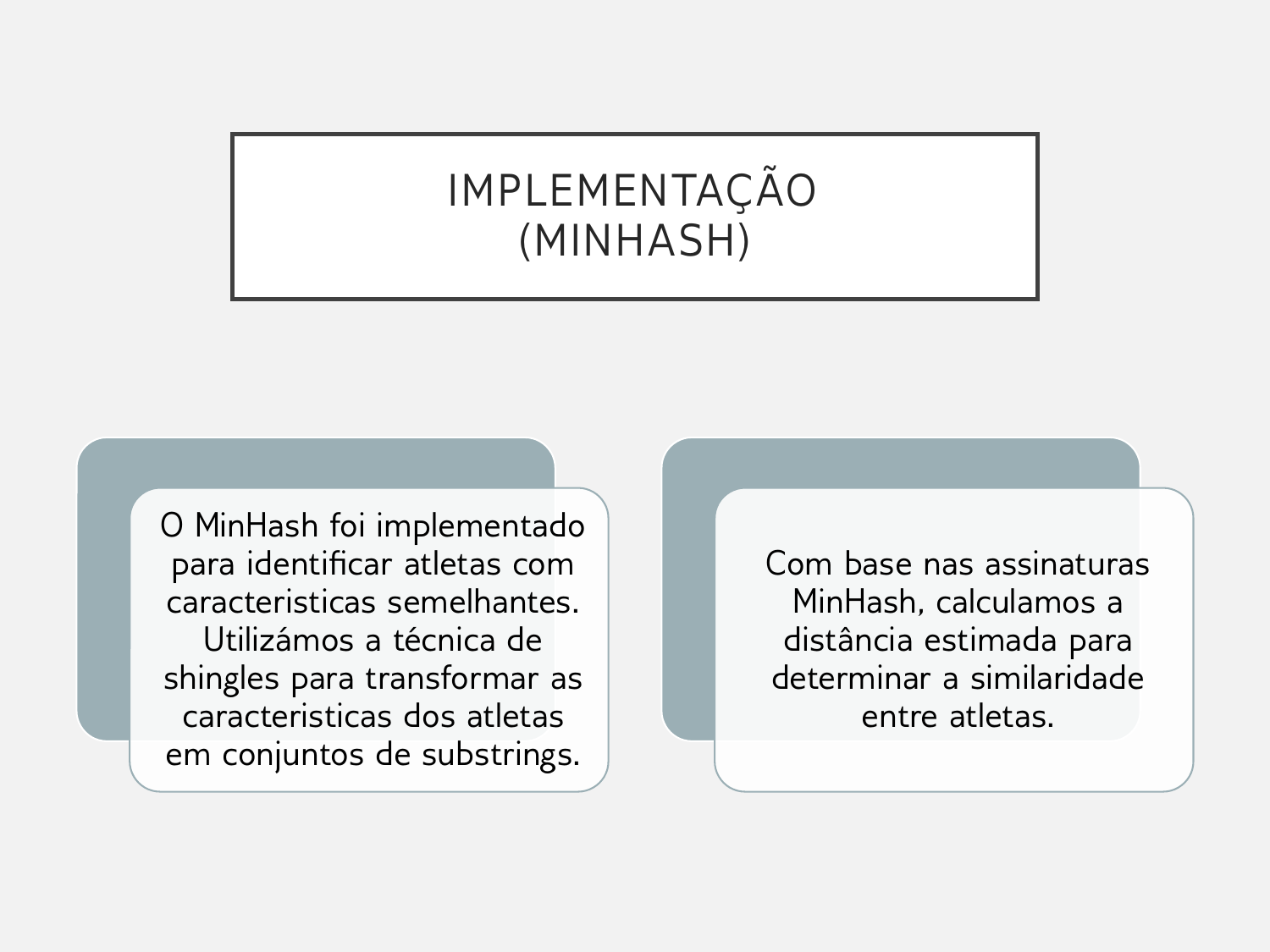

# Implementação (MinHash)
O MinHash foi implementado para identificar atletas com caracteristicas semelhantes. Utilizámos a técnica de shingles para transformar as caracteristicas dos atletas em conjuntos de substrings.
Com base nas assinaturas MinHash, calculamos a distância estimada para determinar a similaridade entre atletas.